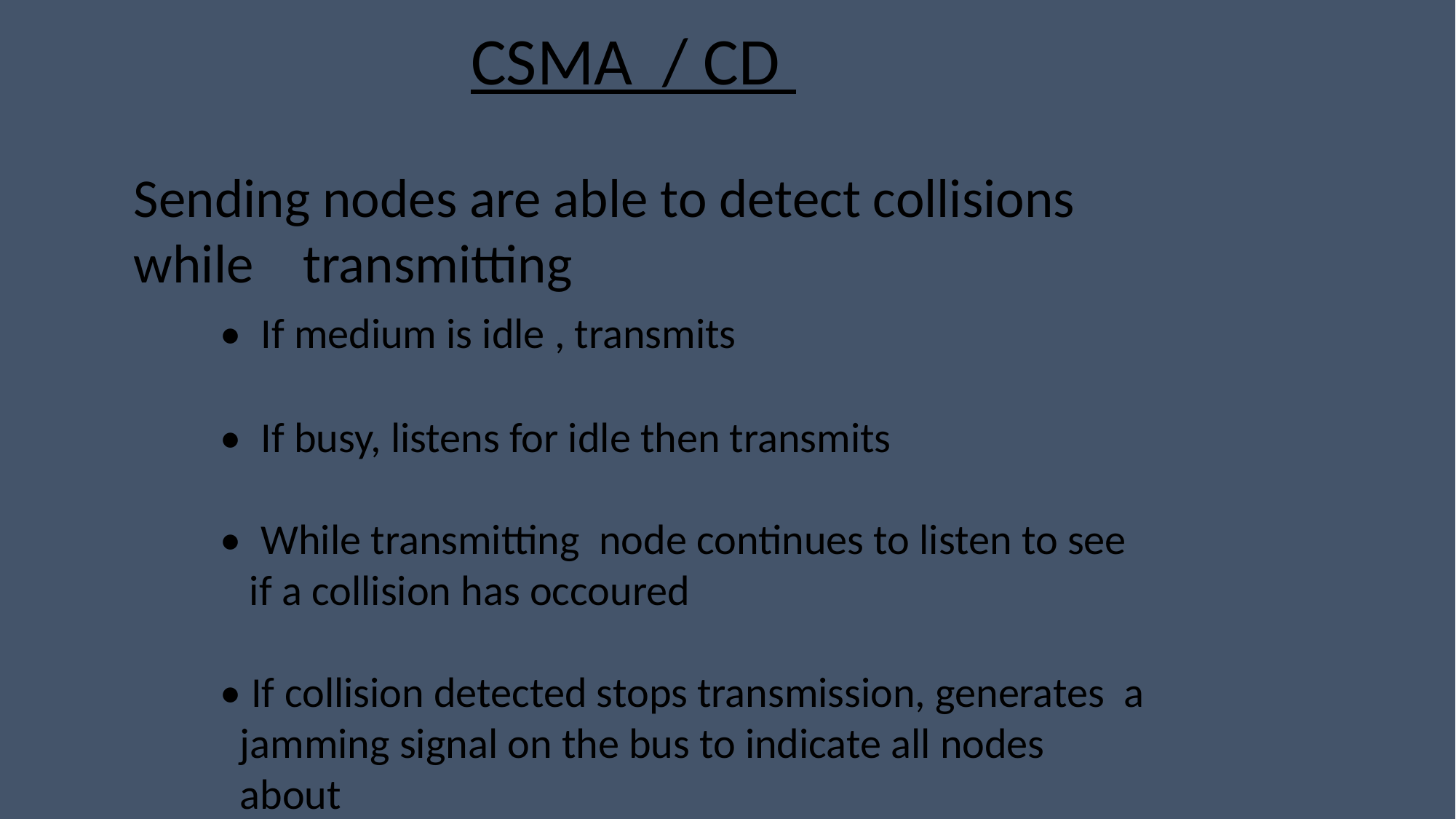

CSMA  / CD
Sending nodes are able to detect collisions while    transmitting
       •  If medium is idle , transmits

         •  If busy, listens for idle then transmits

         •  While transmitting  node continues to listen to see
            if a collision has occoured

         • If collision detected stops transmission, generates  a
           jamming signal on the bus to indicate all nodes
           about